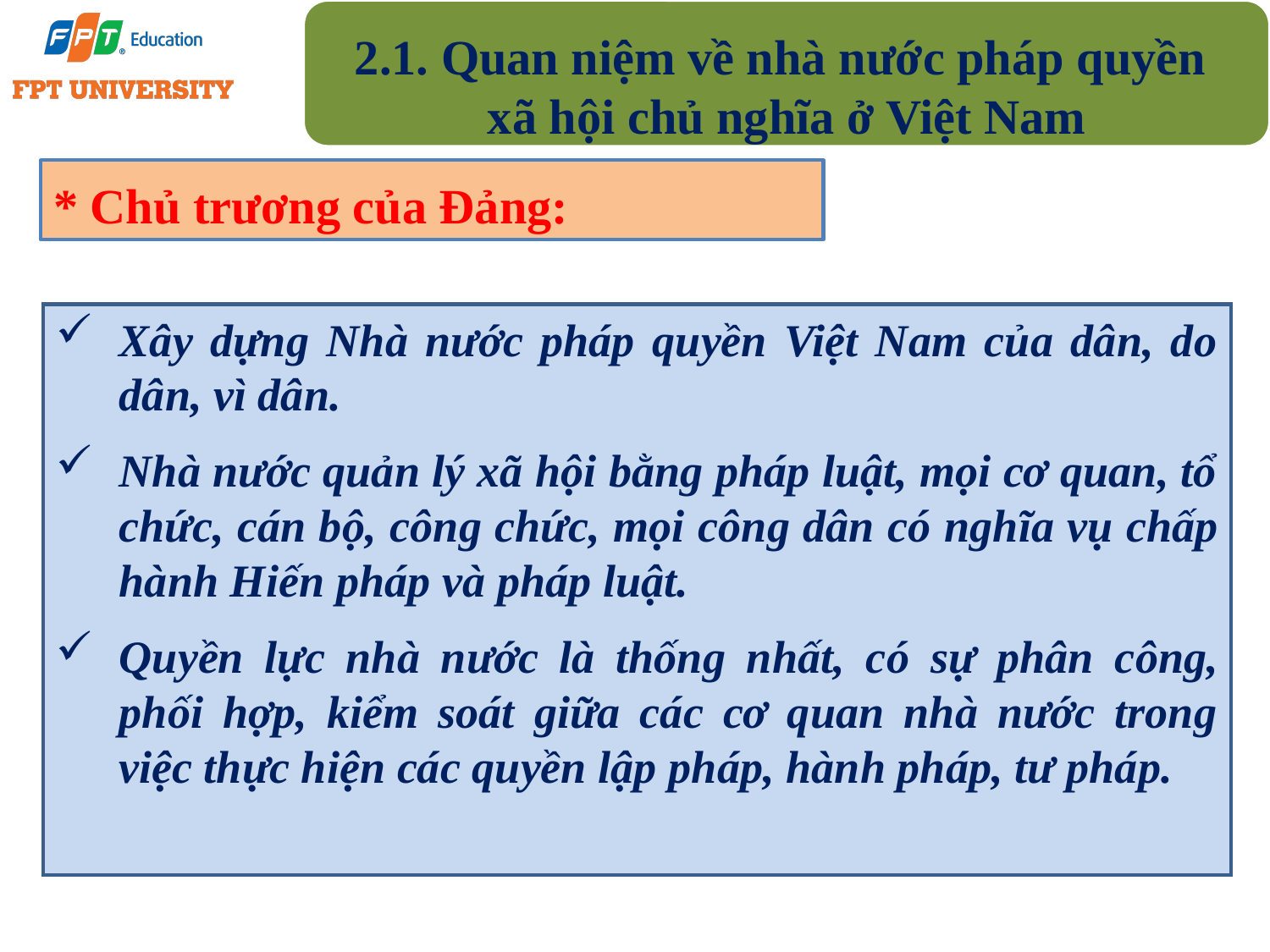

2.1. Quan niệm về nhà nước pháp quyền
xã hội chủ nghĩa ở Việt Nam

* Chủ trương của Đảng:
Xây dựng Nhà nước pháp quyền Việt Nam của dân, do dân, vì dân.
Nhà nước quản lý xã hội bằng pháp luật, mọi cơ quan, tổ chức, cán bộ, công chức, mọi công dân có nghĩa vụ chấp hành Hiến pháp và pháp luật.
Quyền lực nhà nước là thống nhất, có sự phân công, phối hợp, kiểm soát giữa các cơ quan nhà nước trong việc thực hiện các quyền lập pháp, hành pháp, tư pháp.